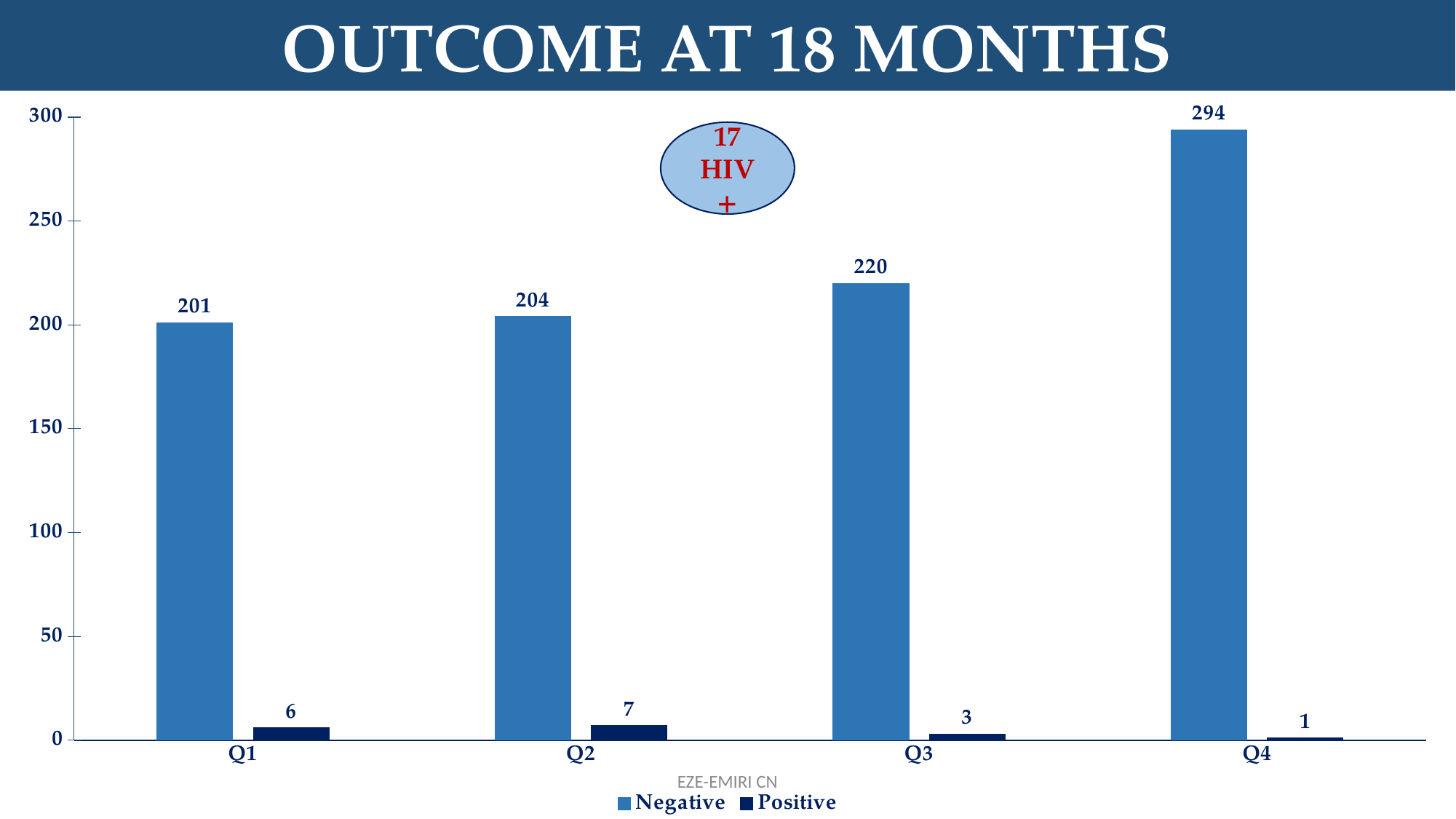

OUTCOME AT 18 MONTHS

### Chart

| Category | Negative | Positive |
|---|---|---|
| Q1 | 201.0 | 6.0 |
| Q2 | 204.0 | 7.0 |
| Q3 | 220.0 | 3.0 |
| Q4 | 294.0 | 1.0 |
17 HIV+
EZE-EMIRI CN